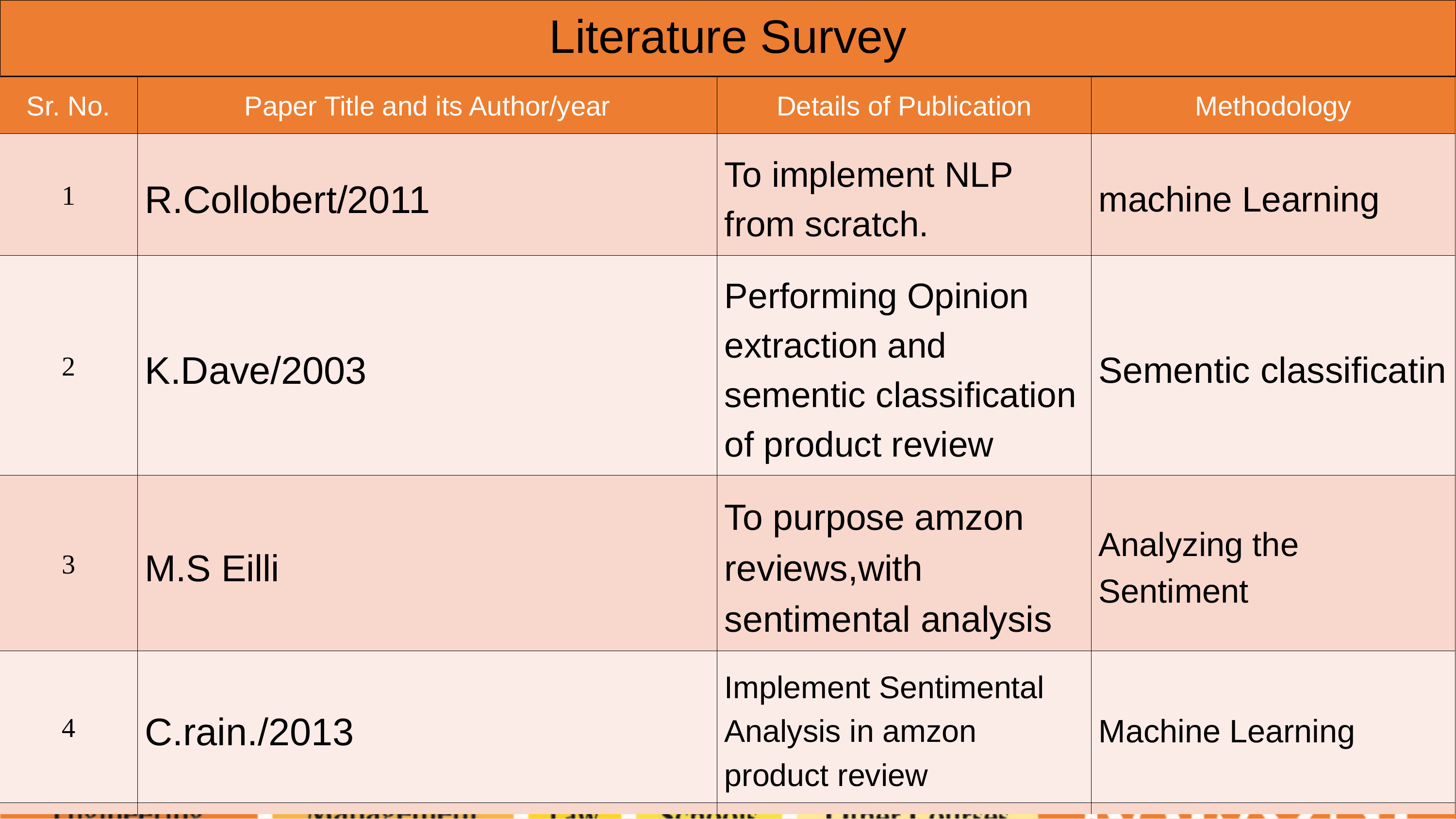

Literature Survey

| Sr. No. | Paper Title and its Author/year | Details of Publication | Methodology |
| --- | --- | --- | --- |
| 1 | R.Collobert/2011 | To implement NLP from scratch. | machine Learning |
| 2 | K.Dave/2003 | Performing Opinion extraction and sementic classification of product review | Sementic classificatin |
| 3 | M.S Eilli | To purpose amzon reviews,with sentimental analysis | Analyzing the Sentiment |
| 4 | C.rain./2013 | Implement Sentimental Analysis in amzon product review | Machine Learning |
|  |  |  |  |
| 6 |  |  |  |